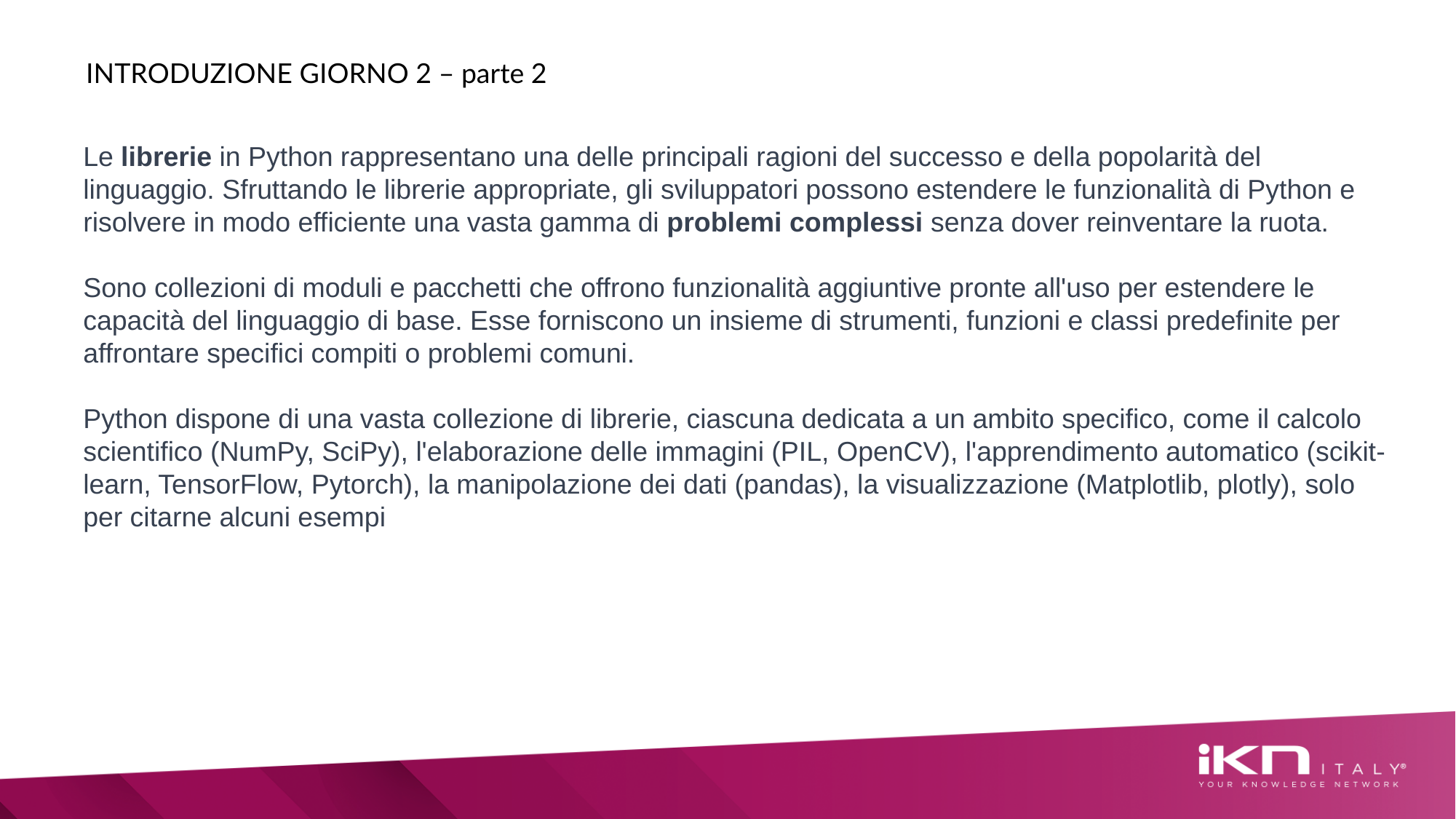

INTRODUZIONE GIORNO 2 – parte 2
Le librerie in Python rappresentano una delle principali ragioni del successo e della popolarità del linguaggio. Sfruttando le librerie appropriate, gli sviluppatori possono estendere le funzionalità di Python e risolvere in modo efficiente una vasta gamma di problemi complessi senza dover reinventare la ruota.

Sono collezioni di moduli e pacchetti che offrono funzionalità aggiuntive pronte all'uso per estendere le capacità del linguaggio di base. Esse forniscono un insieme di strumenti, funzioni e classi predefinite per affrontare specifici compiti o problemi comuni.

Python dispone di una vasta collezione di librerie, ciascuna dedicata a un ambito specifico, come il calcolo scientifico (NumPy, SciPy), l'elaborazione delle immagini (PIL, OpenCV), l'apprendimento automatico (scikit-learn, TensorFlow, Pytorch), la manipolazione dei dati (pandas), la visualizzazione (Matplotlib, plotly), solo per citarne alcuni esempi